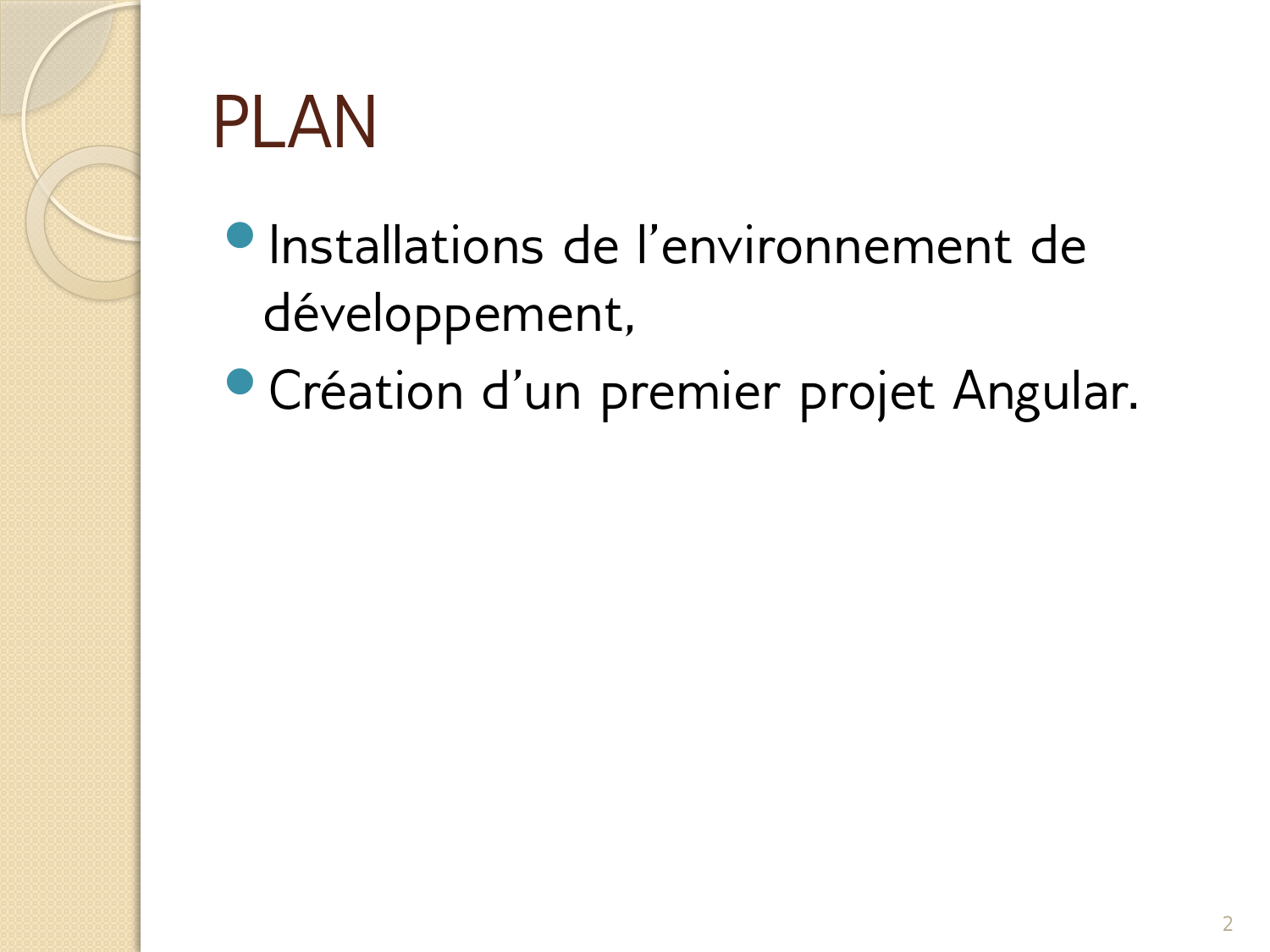

# PLAN
Installations de l’environnement de développement,
Création d’un premier projet Angular.

2